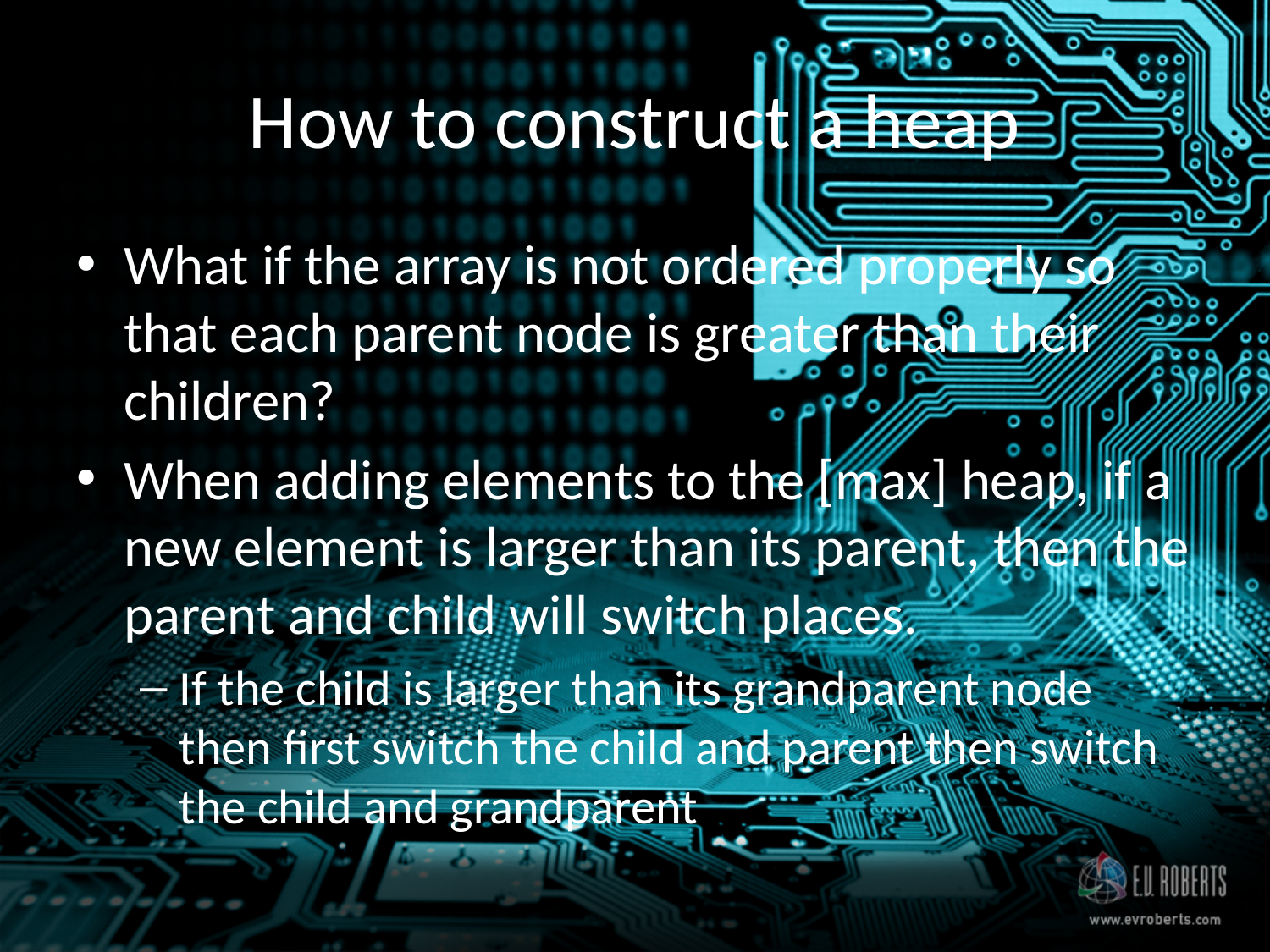

# How to construct a heap
What if the array is not ordered properly so that each parent node is greater than their children?
When adding elements to the [max] heap, if a new element is larger than its parent, then the parent and child will switch places.
If the child is larger than its grandparent node then first switch the child and parent then switch the child and grandparent